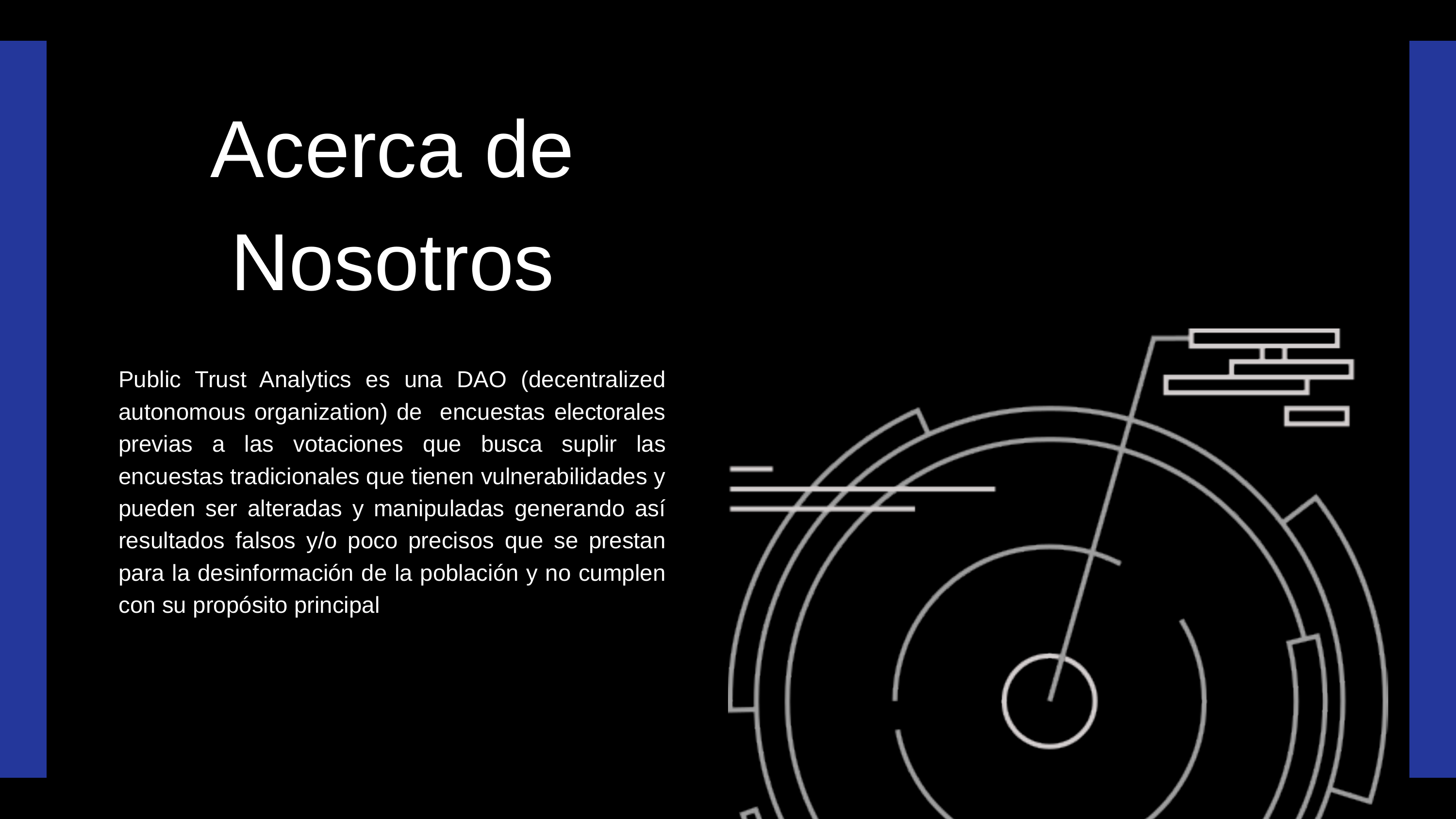

Acerca de Nosotros

Public Trust Analytics es una DAO (decentralized autonomous organization) de  encuestas electorales previas a las votaciones que busca suplir las encuestas tradicionales que tienen vulnerabilidades y pueden ser alteradas y manipuladas generando así resultados falsos y/o poco precisos que se prestan para la desinformación de la población y no cumplen con su propósito principal